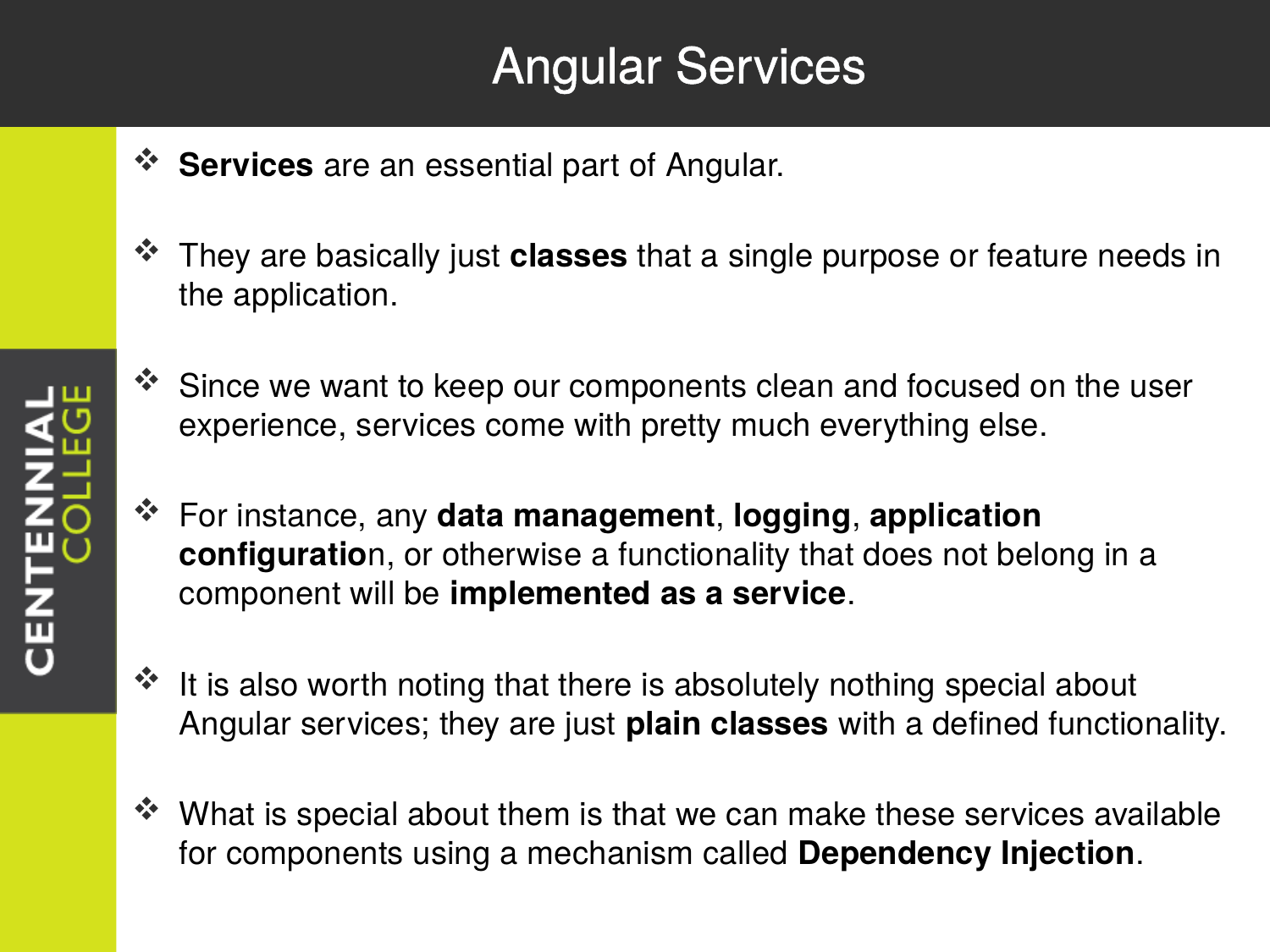

# Angular Services
Services are an essential part of Angular.

They are basically just classes that a single purpose or feature needs in the application.

Since we want to keep our components clean and focused on the user experience, services come with pretty much everything else.

For instance, any data management, logging, application configuration, or otherwise a functionality that does not belong in a component will be implemented as a service.

It is also worth noting that there is absolutely nothing special about Angular services; they are just plain classes with a defined functionality.

What is special about them is that we can make these services available for components using a mechanism called Dependency Injection.